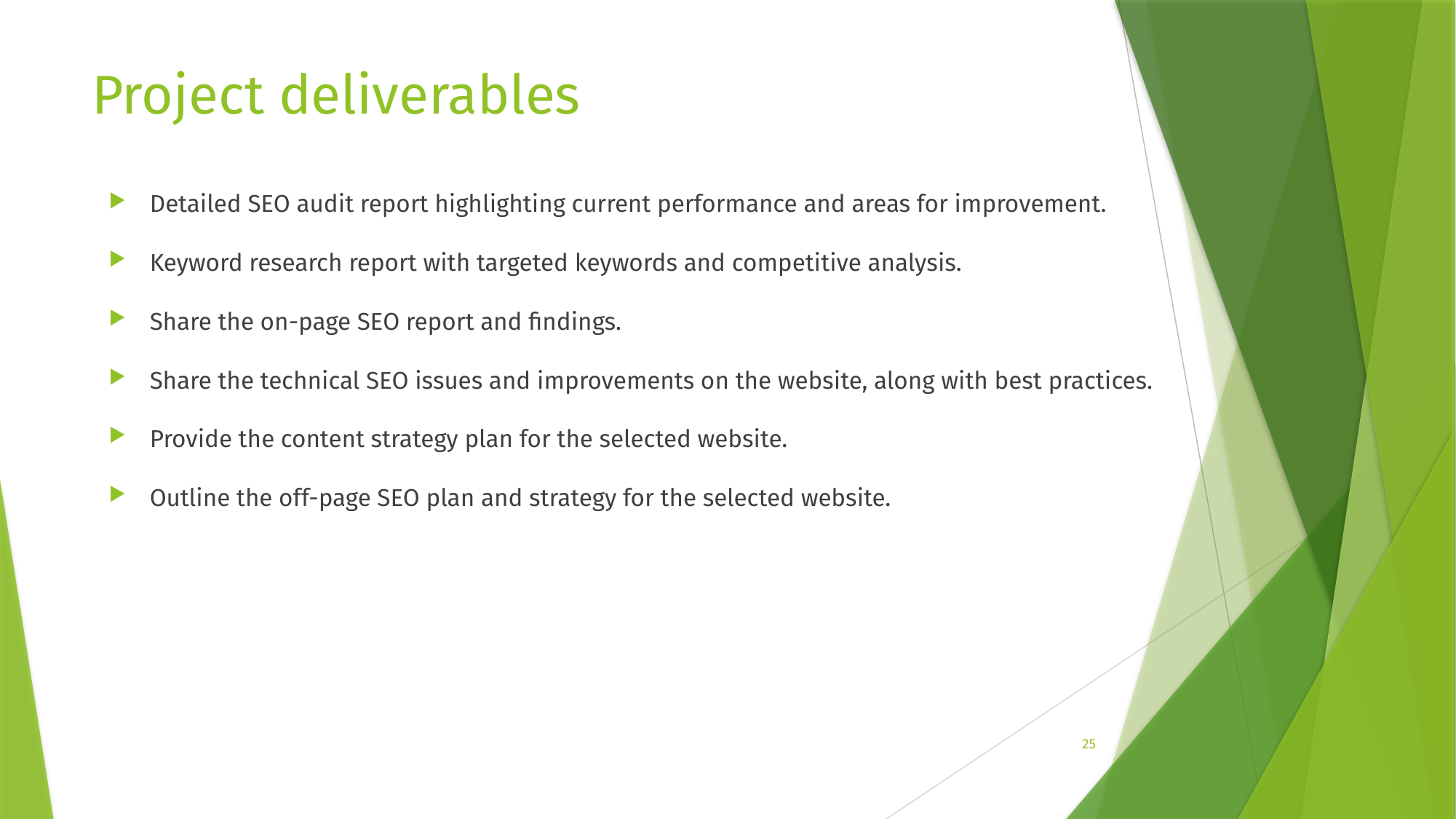

# Project deliverables
Detailed SEO audit report highlighting current performance and areas for improvement.
Keyword research report with targeted keywords and competitive analysis.
Share the on-page SEO report and findings.
Share the technical SEO issues and improvements on the website, along with best practices.
Provide the content strategy plan for the selected website.
Outline the off-page SEO plan and strategy for the selected website.

25